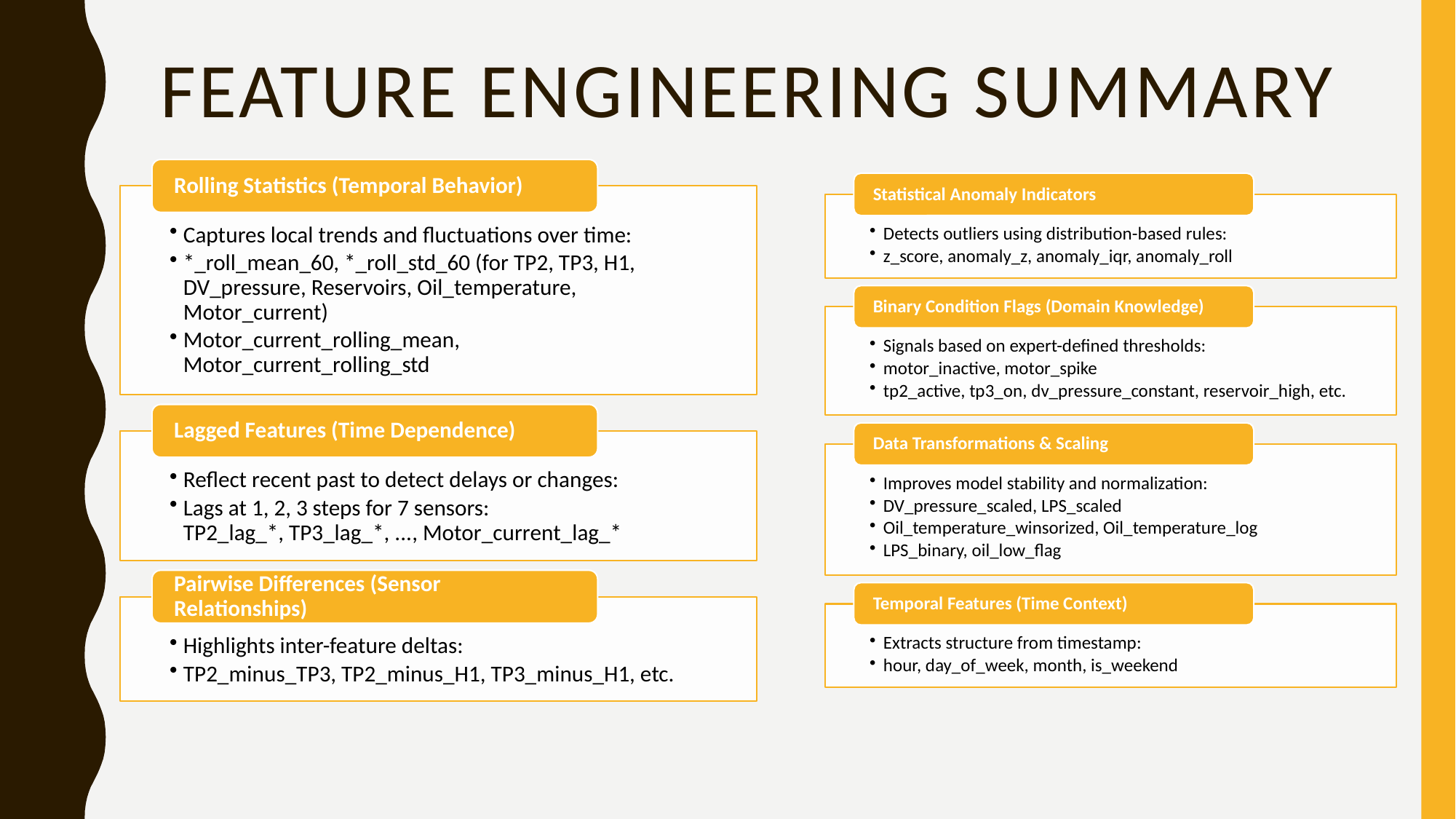

# Feature engineering SUMMARY
Captures local trends and fluctuations over time:
*_roll_mean_60, *_roll_std_60 (for TP2, TP3, H1, DV_pressure, Reservoirs, Oil_temperature, Motor_current)
Motor_current_rolling_mean, Motor_current_rolling_std
Rolling Statistics (Temporal Behavior)
Reflect recent past to detect delays or changes:
Lags at 1, 2, 3 steps for 7 sensors:
TP2_lag_*, TP3_lag_*, ..., Motor_current_lag_*
Lagged Features (Time Dependence)
Highlights inter-feature deltas:
TP2_minus_TP3, TP2_minus_H1, TP3_minus_H1, etc.
Pairwise Differences (Sensor Relationships)
Detects outliers using distribution-based rules:
z_score, anomaly_z, anomaly_iqr, anomaly_roll
Statistical Anomaly Indicators
Signals based on expert-defined thresholds:
motor_inactive, motor_spike
tp2_active, tp3_on, dv_pressure_constant, reservoir_high, etc.
Binary Condition Flags (Domain Knowledge)
Improves model stability and normalization:
DV_pressure_scaled, LPS_scaled
Oil_temperature_winsorized, Oil_temperature_log
LPS_binary, oil_low_flag
Data Transformations & Scaling
Extracts structure from timestamp:
hour, day_of_week, month, is_weekend
Temporal Features (Time Context)